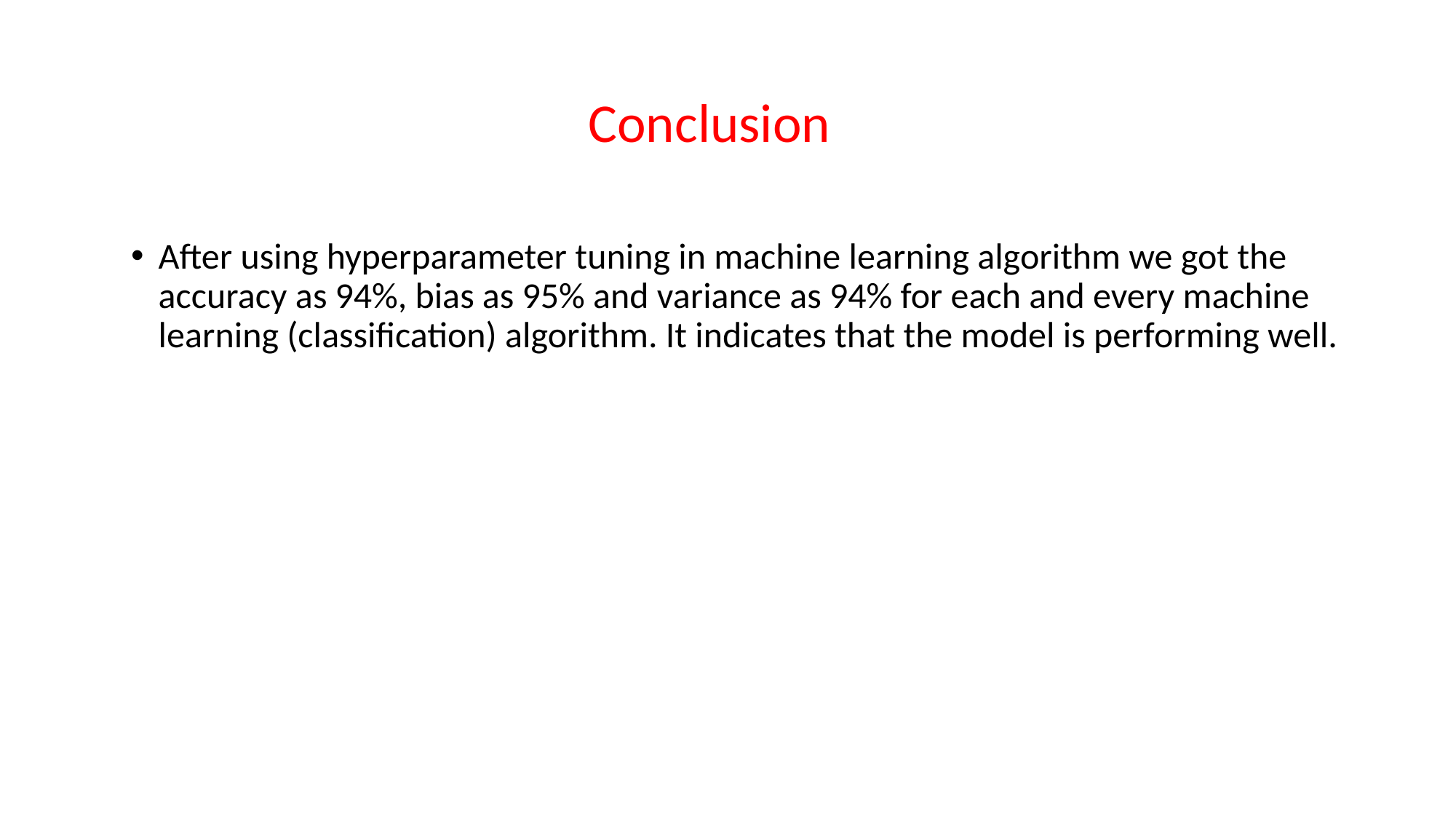

# Conclusion
After using hyperparameter tuning in machine learning algorithm we got the accuracy as 94%, bias as 95% and variance as 94% for each and every machine learning (classification) algorithm. It indicates that the model is performing well.